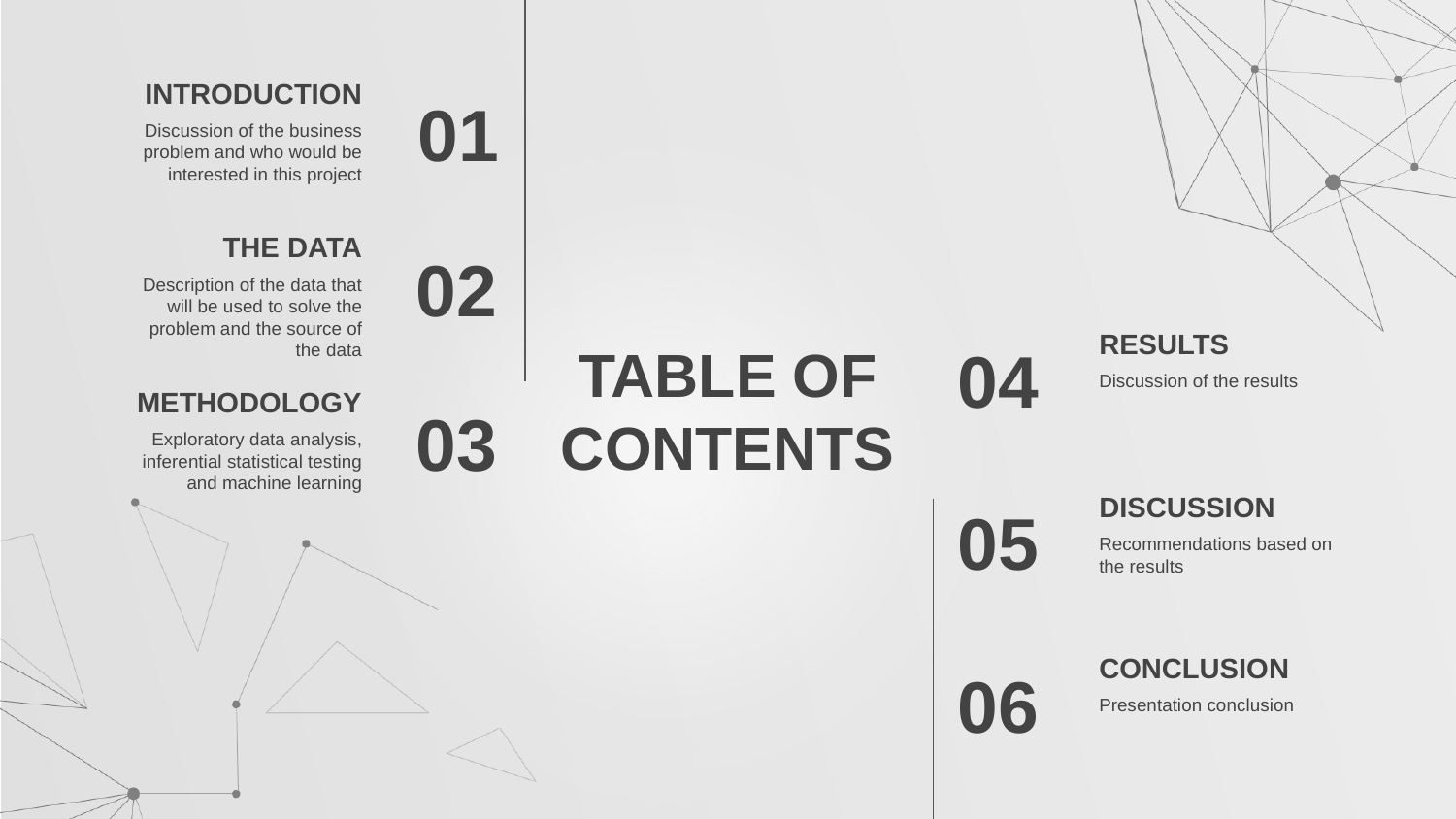

INTRODUCTION
01
Discussion of the business problem and who would be interested in this project
THE DATA
02
Description of the data that will be used to solve the problem and the source of the data
RESULTS
04
# TABLE OF CONTENTS
METHODOLOGY
Discussion of the results
03
Exploratory data analysis, inferential statistical testing and machine learning
DISCUSSION
05
Recommendations based on the results
CONCLUSION
06
Presentation conclusion